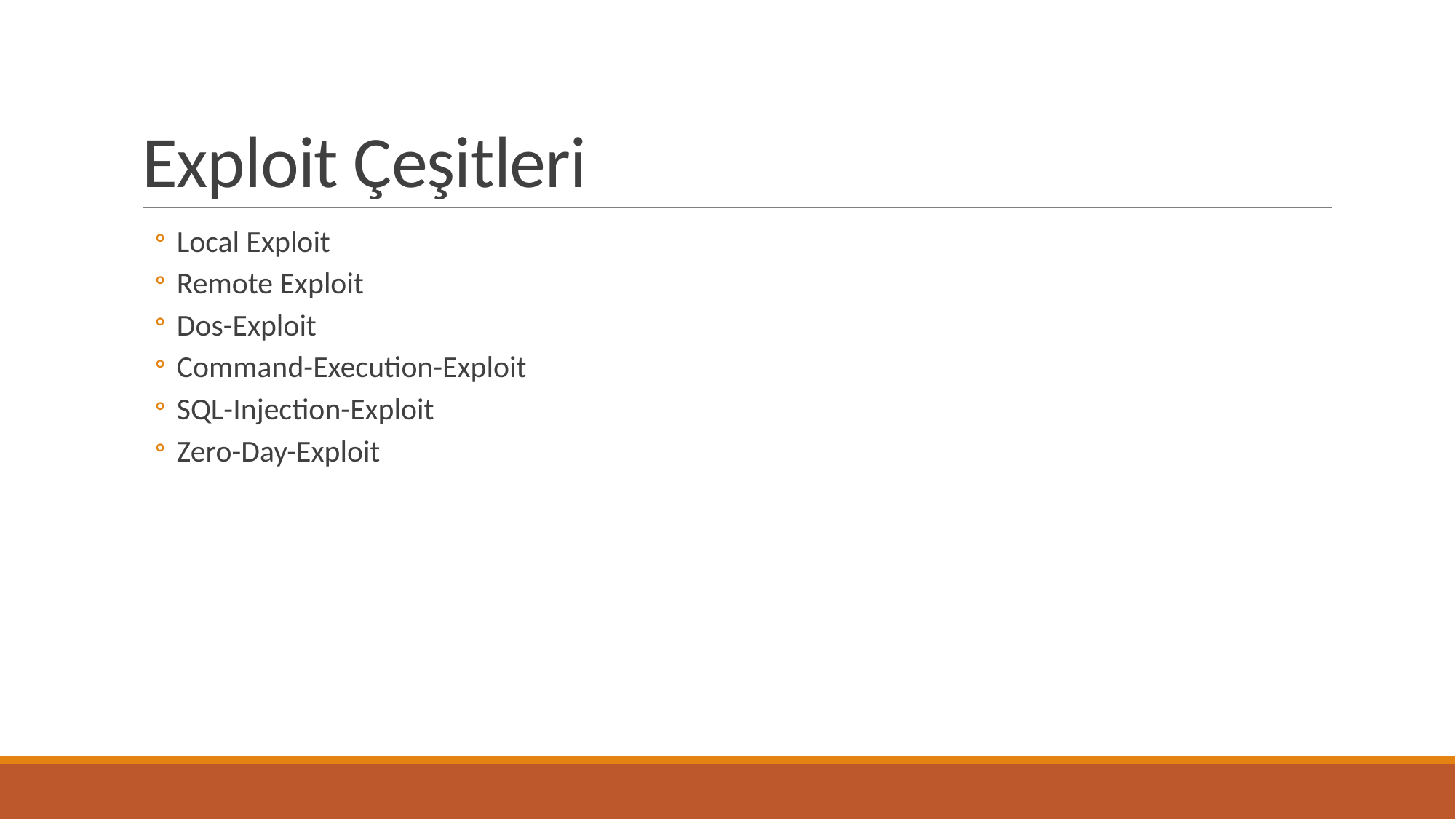

# Exploit Çeşitleri
Local Exploit
Remote Exploit
Dos-Exploit
Command-Execution-Exploit
SQL-Injection-Exploit
Zero-Day-Exploit